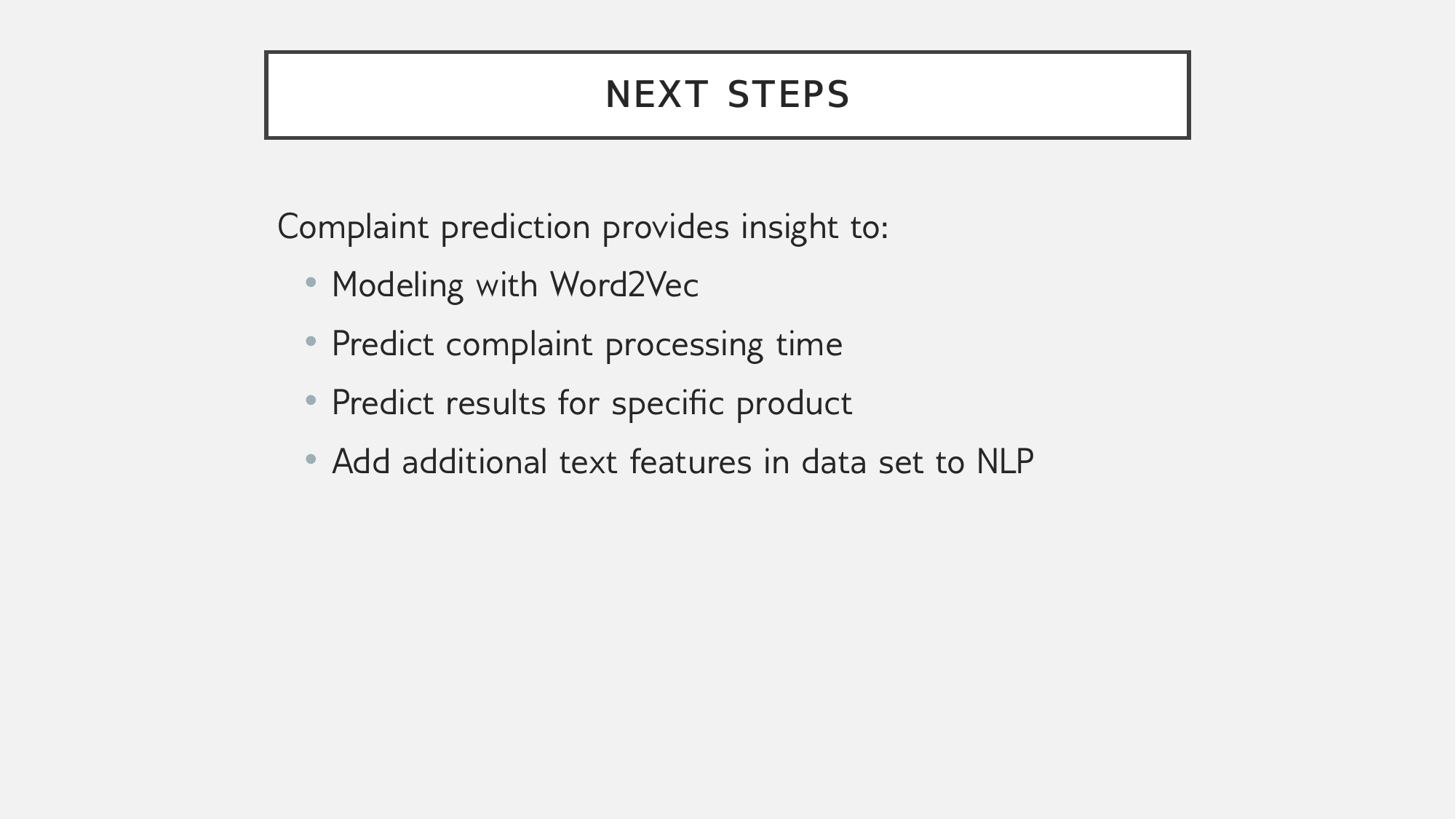

# Next Steps
Complaint prediction provides insight to:
Modeling with Word2Vec
Predict complaint processing time
Predict results for specific product
Add additional text features in data set to NLP